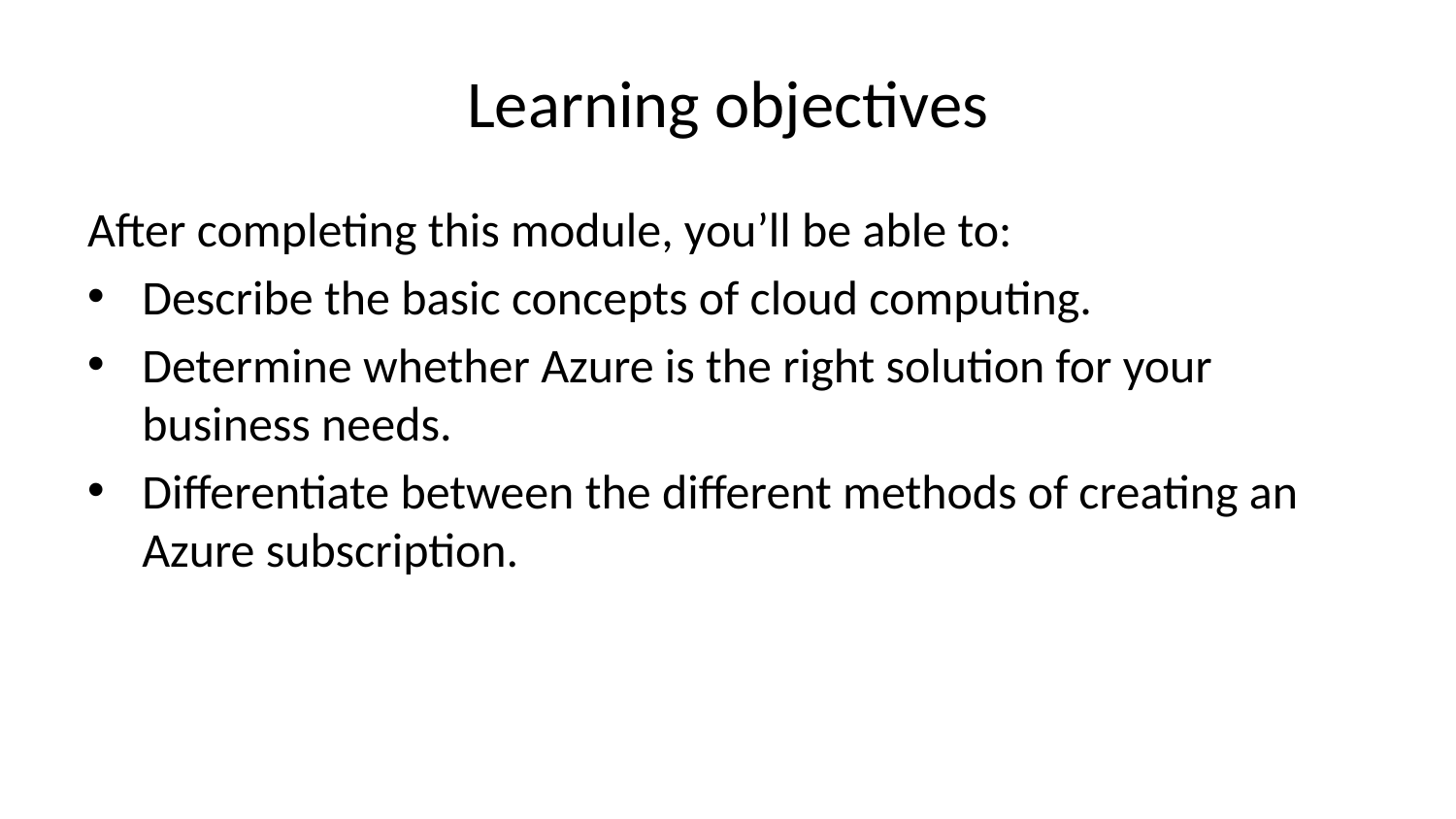

# Learning objectives
After completing this module, you’ll be able to:
Describe the basic concepts of cloud computing.
Determine whether Azure is the right solution for your business needs.
Differentiate between the different methods of creating an Azure subscription.